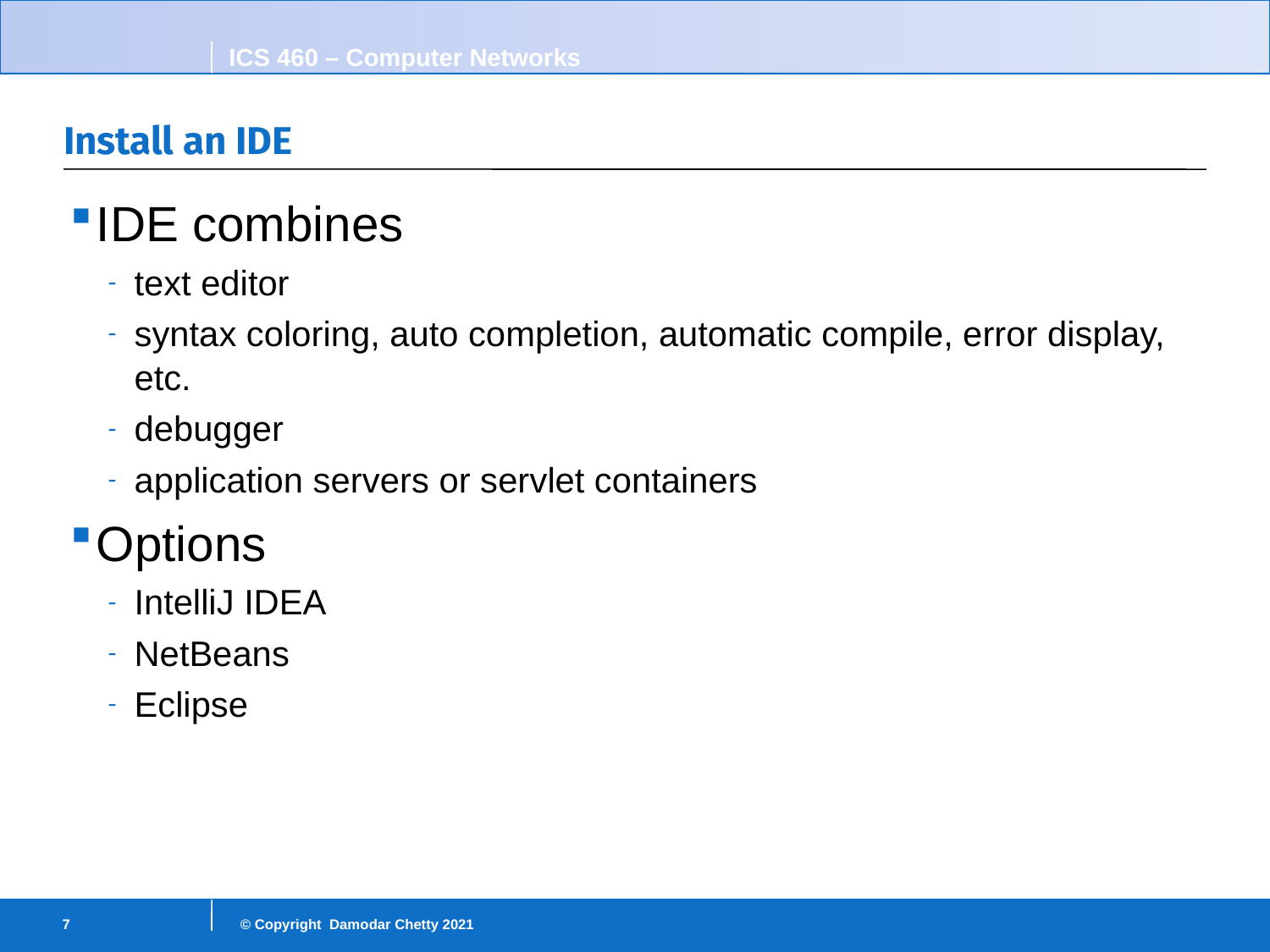

# Install an IDE
IDE combines
text editor
syntax coloring, auto completion, automatic compile, error display, etc.
debugger
application servers or servlet containers
Options
IntelliJ IDEA
NetBeans
Eclipse

7